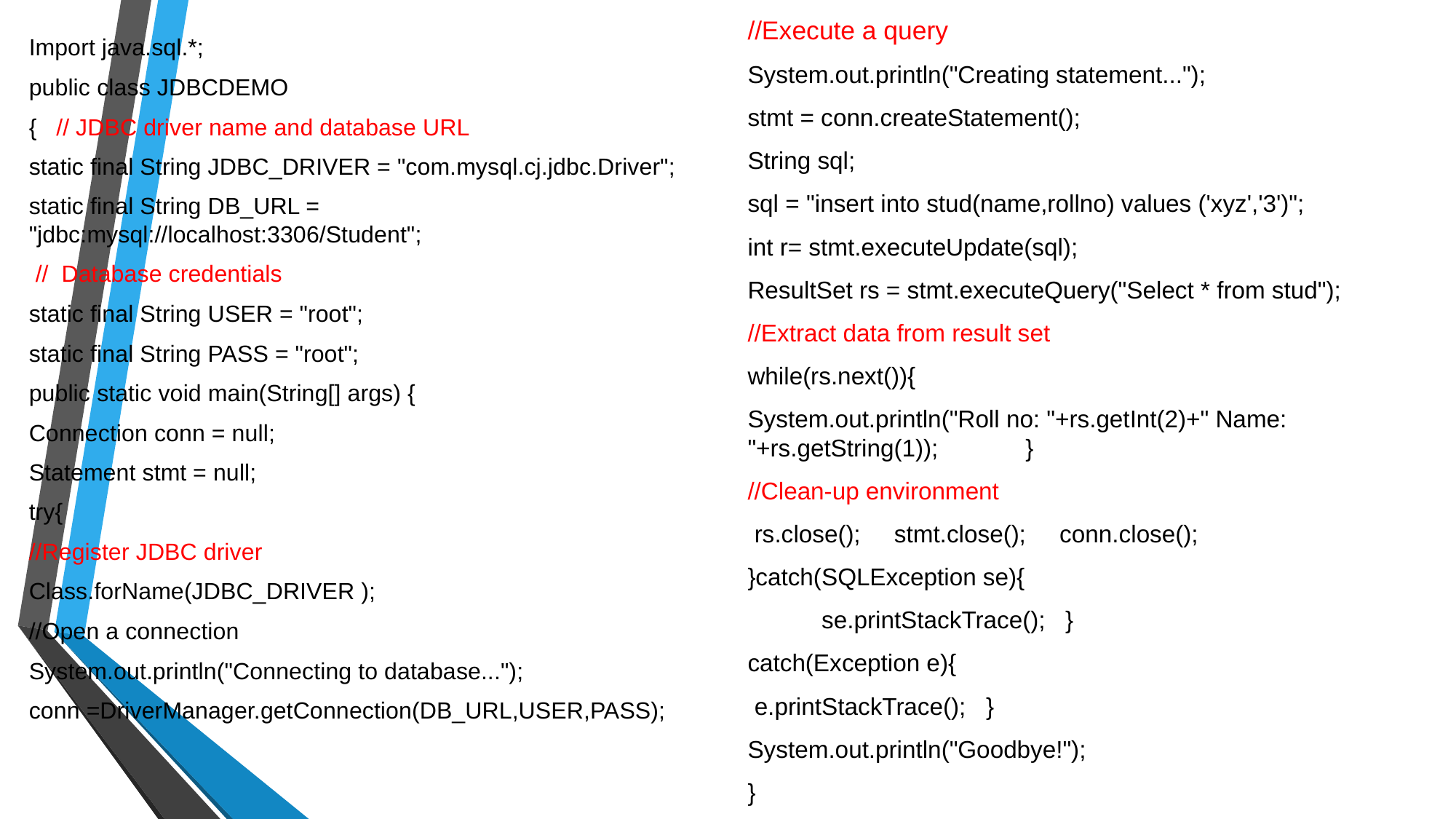

//Execute a query
System.out.println("Creating statement...");
stmt = conn.createStatement();
String sql;
sql = "insert into stud(name,rollno) values ('xyz','3')";
int r= stmt.executeUpdate(sql);
ResultSet rs = stmt.executeQuery("Select * from stud");
//Extract data from result set
while(rs.next()){
System.out.println("Roll no: "+rs.getInt(2)+" Name: "+rs.getString(1));             }
//Clean-up environment
 rs.close();     stmt.close();     conn.close();
}catch(SQLException se){
           se.printStackTrace();   }
catch(Exception e){
 e.printStackTrace();   }
System.out.println("Goodbye!");
}
Import java.sql.*;
public class JDBCDEMO
{   // JDBC driver name and database URL
static final String JDBC_DRIVER = "com.mysql.cj.jdbc.Driver";
static final String DB_URL = "jdbc:mysql://localhost:3306/Student";
 //  Database credentials
static final String USER = "root";
static final String PASS = "root";
public static void main(String[] args) {
Connection conn = null;
Statement stmt = null;
try{
//Register JDBC driver
Class.forName(JDBC_DRIVER );
//Open a connection
System.out.println("Connecting to database...");
conn =DriverManager.getConnection(DB_URL,USER,PASS);